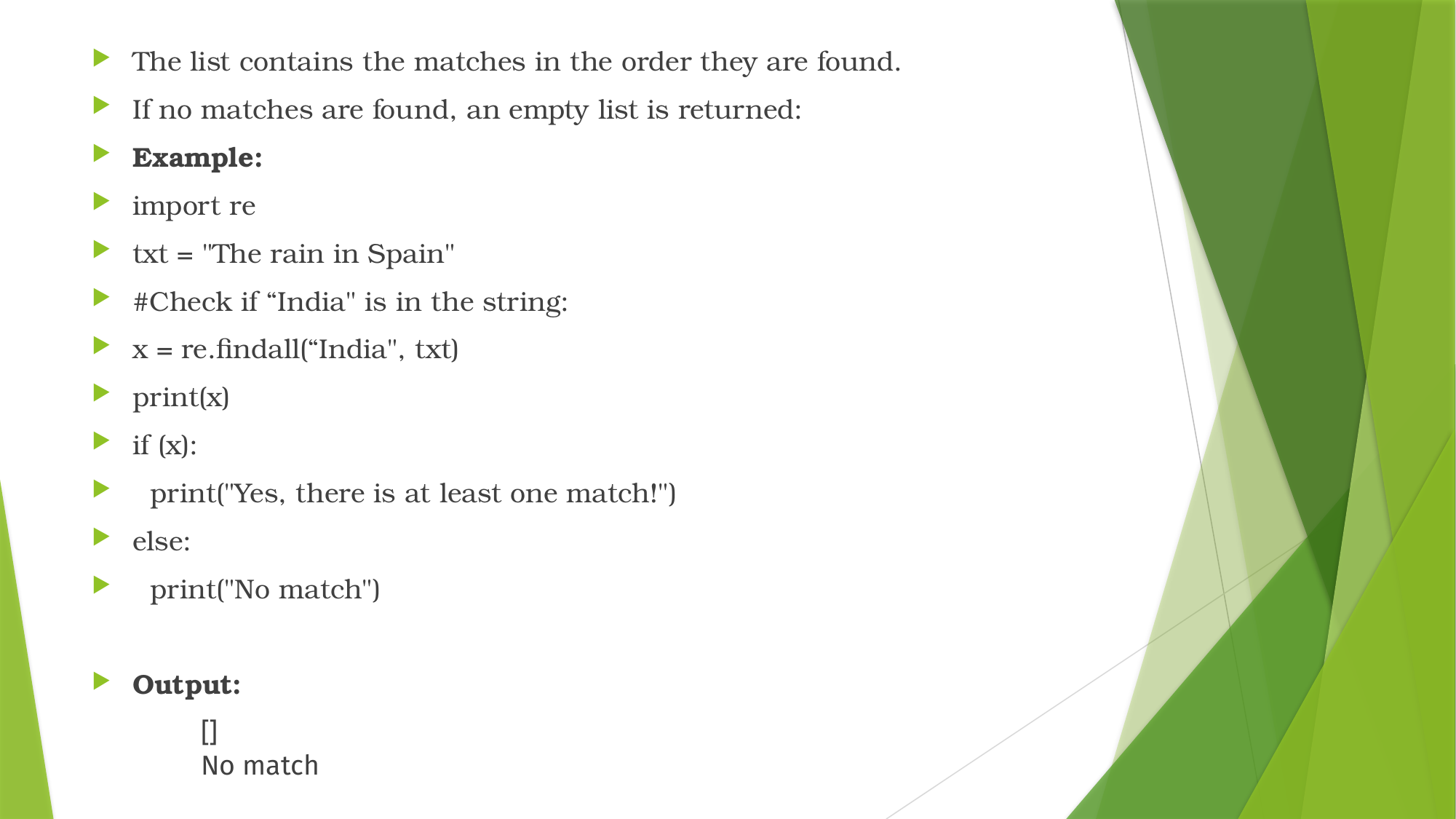

The list contains the matches in the order they are found.
If no matches are found, an empty list is returned:
Example:
import re
txt = "The rain in Spain"
#Check if “India" is in the string:
x = re.findall(“India", txt)
print(x)
if (x):
  print("Yes, there is at least one match!")
else:
  print("No match")

Output:
	[]
	No match